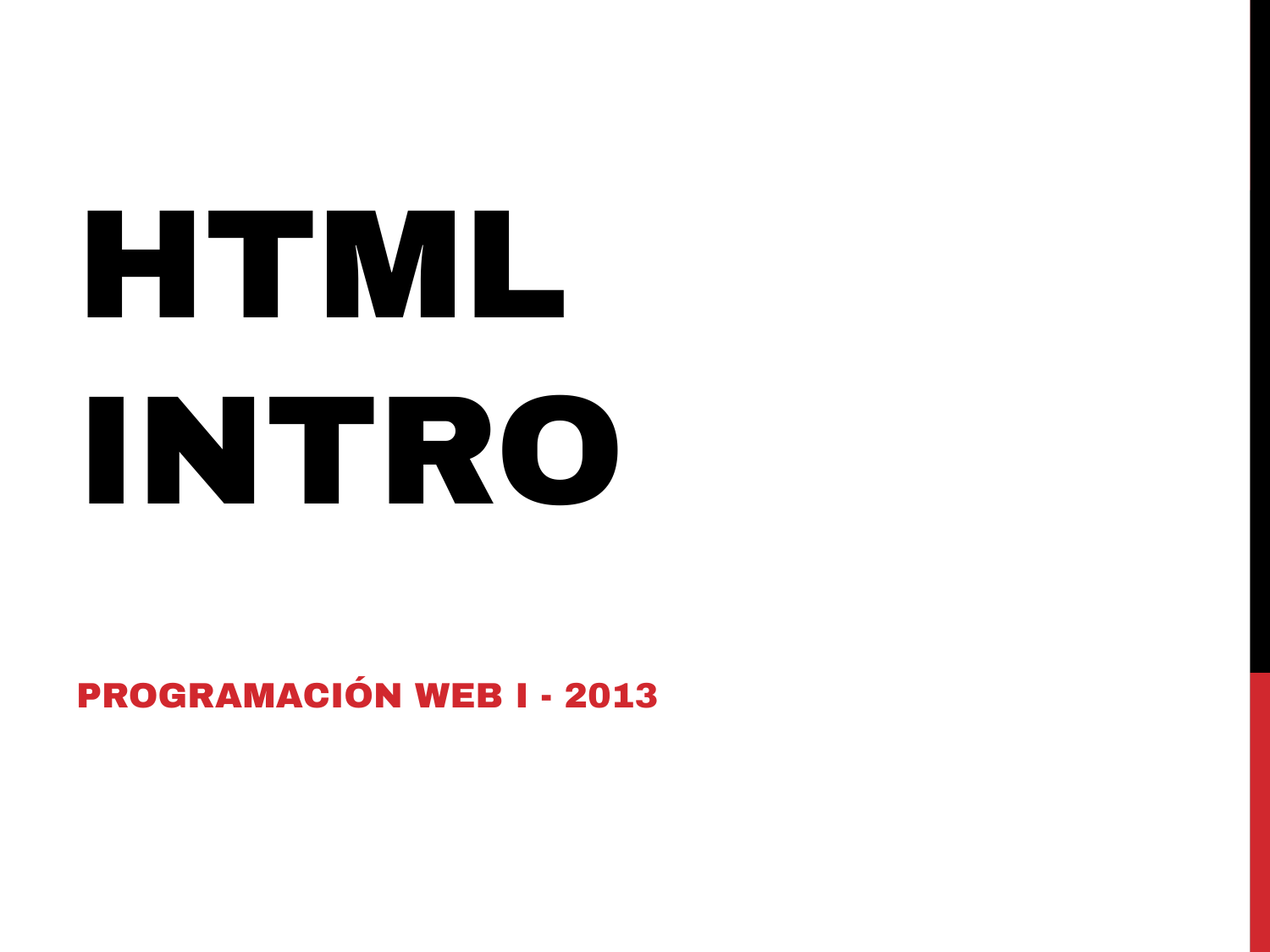

# Html Intro
Programación Web I - 2013